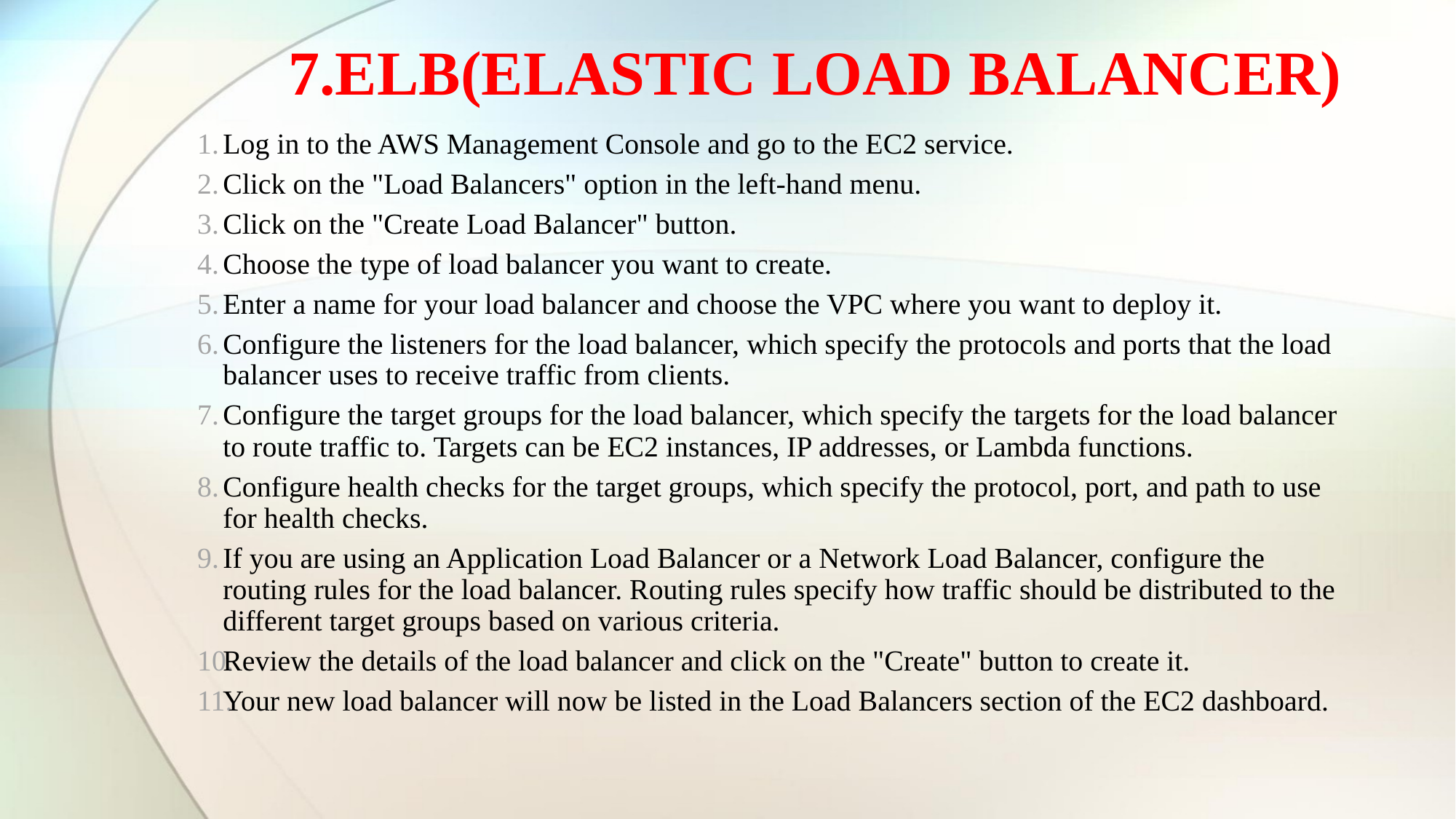

# 7.ELB(ELASTIC LOAD BALANCER)
Log in to the AWS Management Console and go to the EC2 service.
Click on the "Load Balancers" option in the left-hand menu.
Click on the "Create Load Balancer" button.
Choose the type of load balancer you want to create.
Enter a name for your load balancer and choose the VPC where you want to deploy it.
Configure the listeners for the load balancer, which specify the protocols and ports that the load balancer uses to receive traffic from clients.
Configure the target groups for the load balancer, which specify the targets for the load balancer to route traffic to. Targets can be EC2 instances, IP addresses, or Lambda functions.
Configure health checks for the target groups, which specify the protocol, port, and path to use for health checks.
If you are using an Application Load Balancer or a Network Load Balancer, configure the routing rules for the load balancer. Routing rules specify how traffic should be distributed to the different target groups based on various criteria.
Review the details of the load balancer and click on the "Create" button to create it.
Your new load balancer will now be listed in the Load Balancers section of the EC2 dashboard.